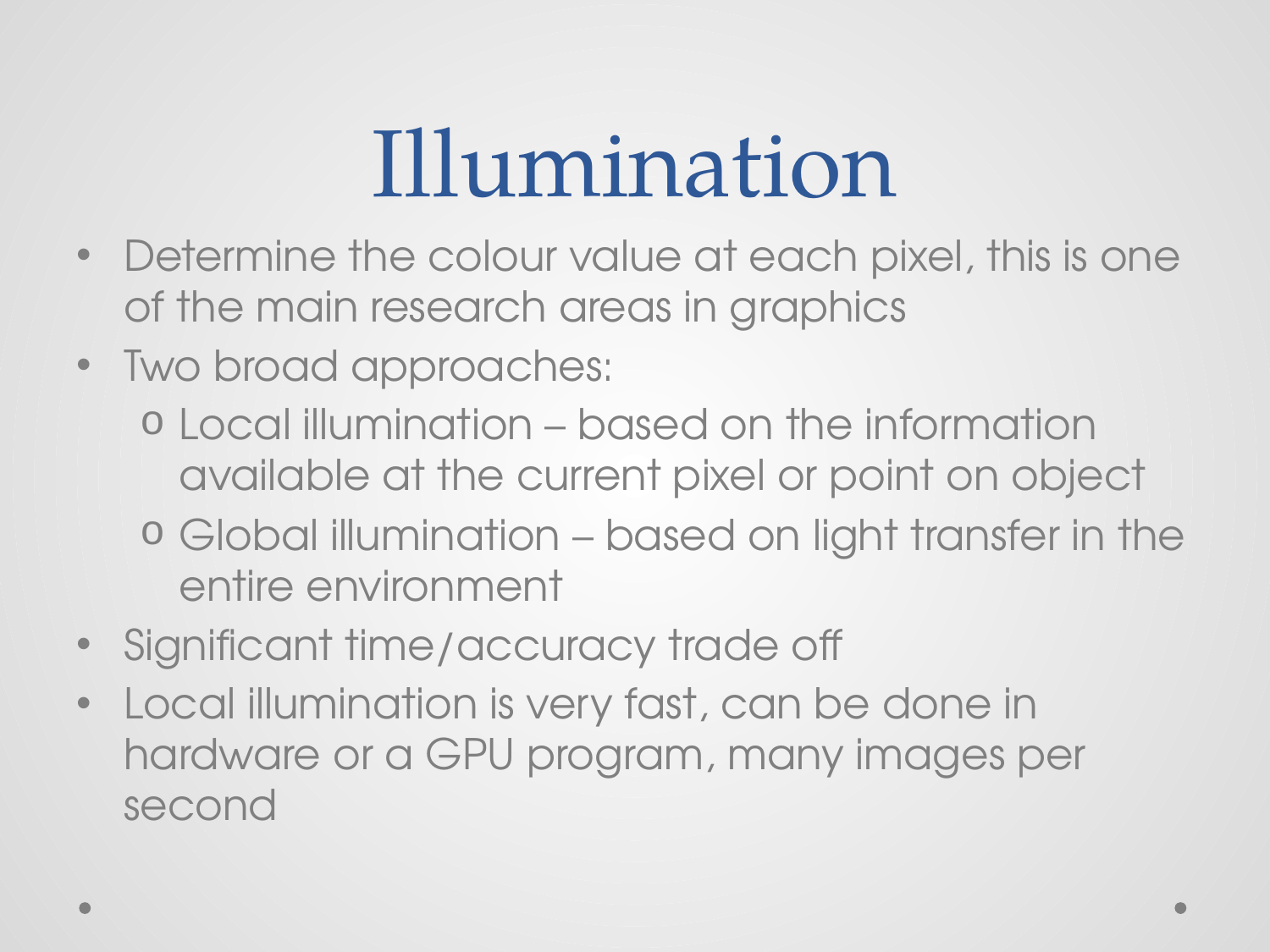

# Illumination
Determine the colour value at each pixel, this is one of the main research areas in graphics
Two broad approaches:
Local illumination – based on the information available at the current pixel or point on object
Global illumination – based on light transfer in the entire environment
Significant time/accuracy trade off
Local illumination is very fast, can be done in hardware or a GPU program, many images per second